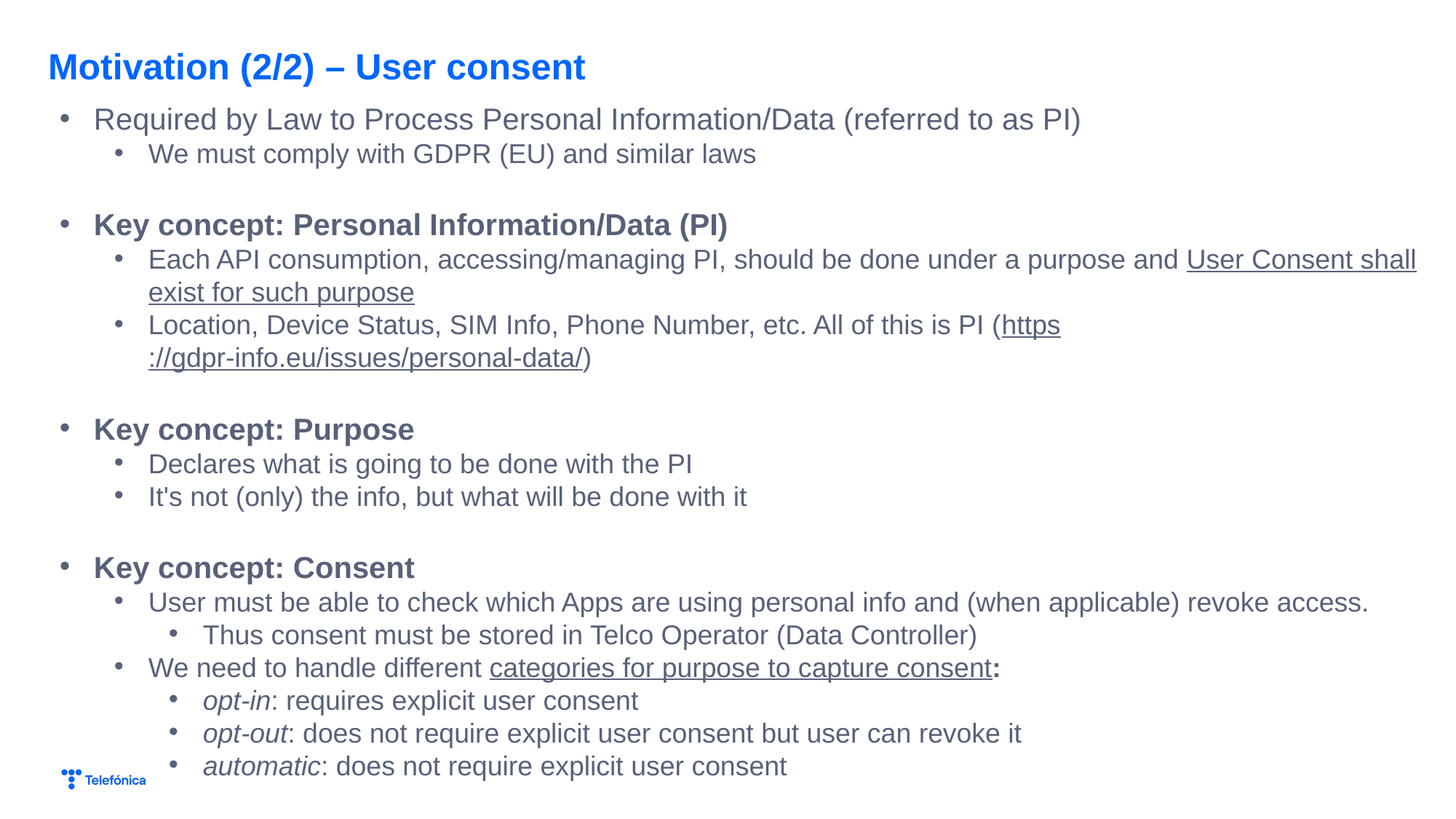

Motivation (2/2) – User consent
Required by Law to Process Personal Information/Data (referred to as PI)
We must comply with GDPR (EU) and similar laws

Key concept: Personal Information/Data (PI)
Each API consumption, accessing/managing PI, should be done under a purpose and User Consent shall exist for such purpose
Location, Device Status, SIM Info, Phone Number, etc. All of this is PI (https://gdpr-info.eu/issues/personal-data/)

Key concept: Purpose
Declares what is going to be done with the PI
It's not (only) the info, but what will be done with it

Key concept: Consent
User must be able to check which Apps are using personal info and (when applicable) revoke access.
Thus consent must be stored in Telco Operator (Data Controller)
We need to handle different categories for purpose to capture consent:
opt-in: requires explicit user consent
opt-out: does not require explicit user consent but user can revoke it
automatic: does not require explicit user consent